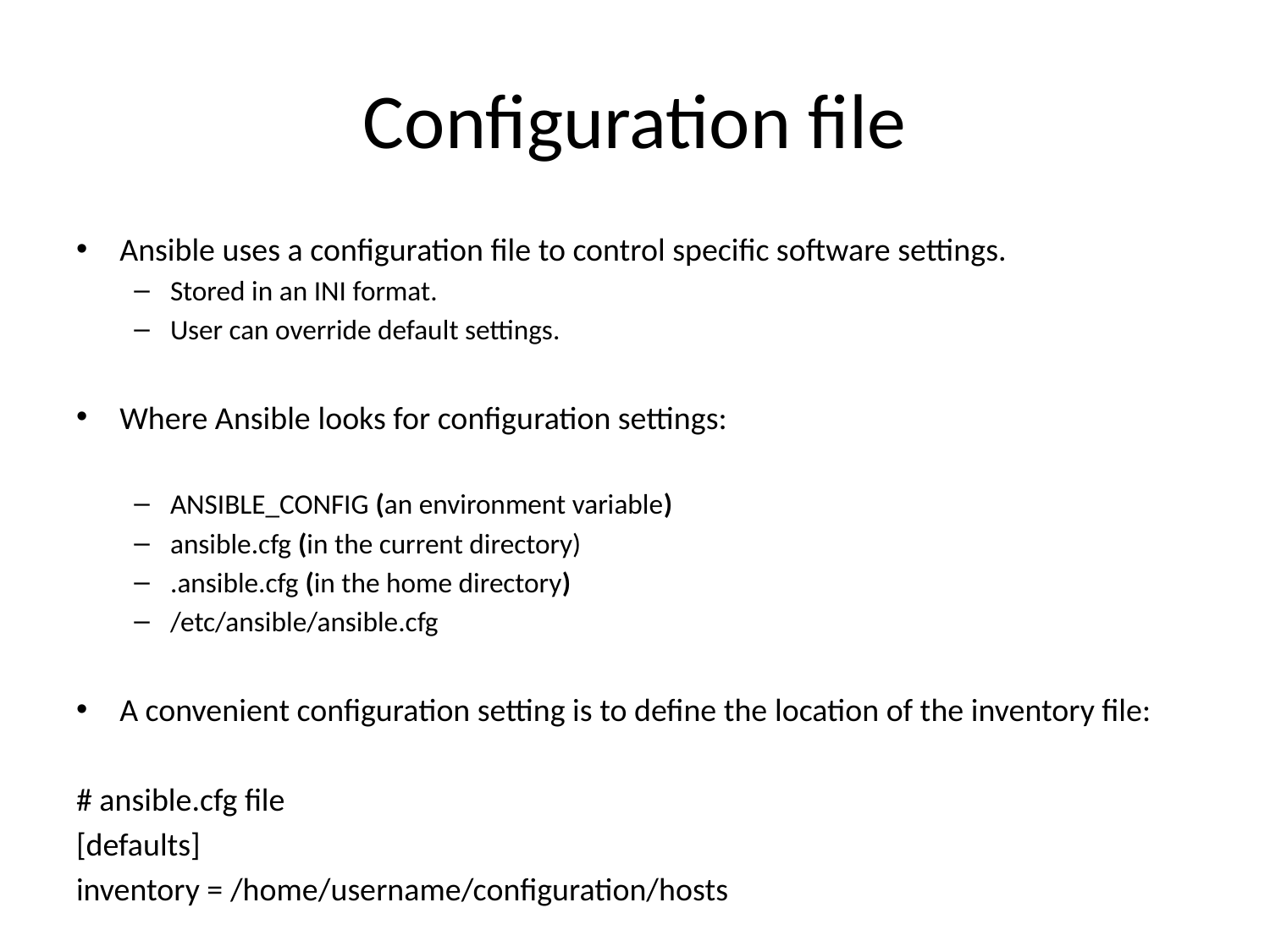

# Configuration file
Ansible uses a configuration file to control specific software settings.
Stored in an INI format.
User can override default settings.

Where Ansible looks for configuration settings:

ANSIBLE_CONFIG (an environment variable)
ansible.cfg (in the current directory)
.ansible.cfg (in the home directory)
/etc/ansible/ansible.cfg

A convenient configuration setting is to define the location of the inventory file:

# ansible.cfg file
[defaults]
inventory = /home/username/configuration/hosts